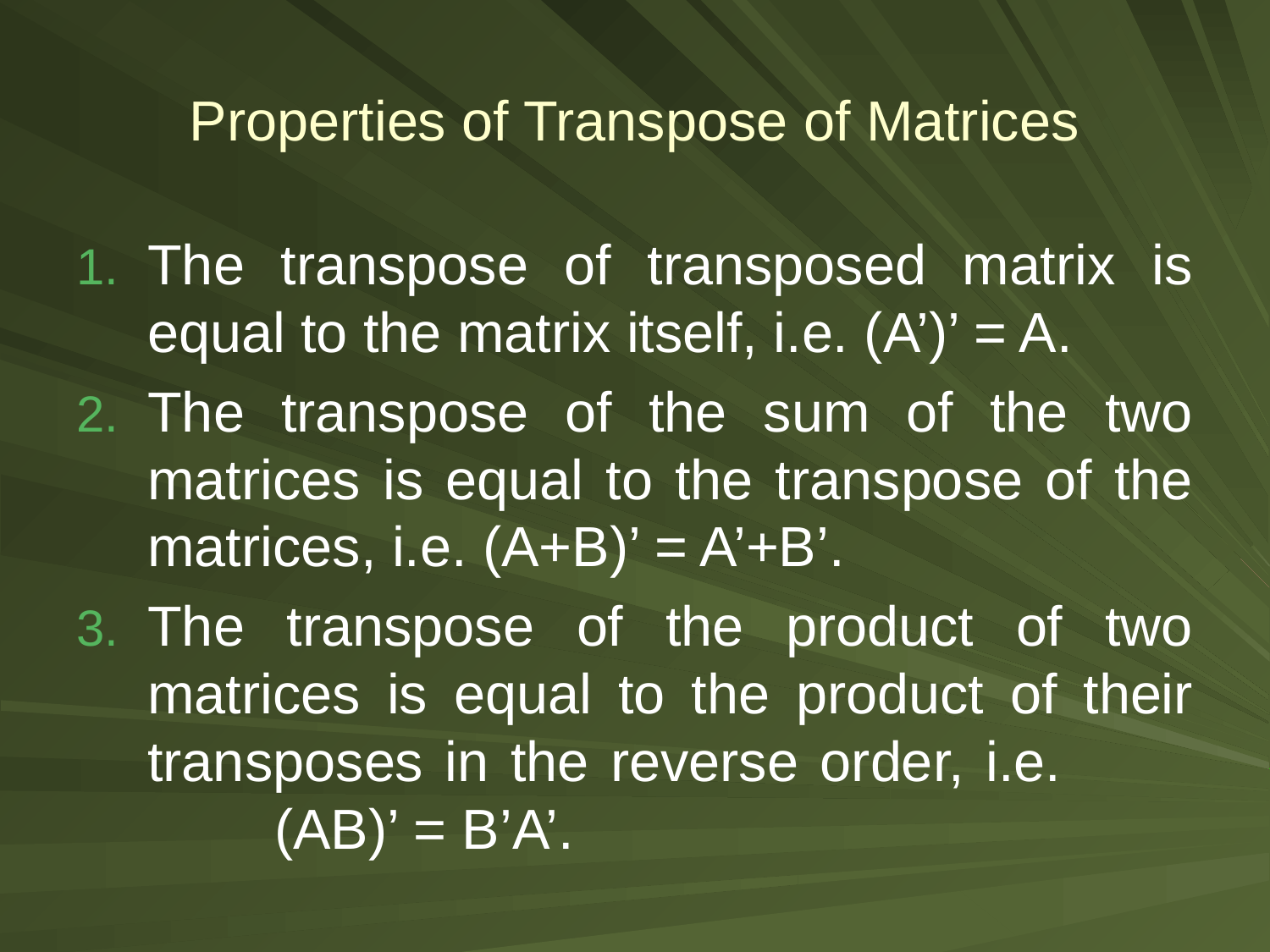

# Properties of Transpose of Matrices
The transpose of transposed matrix is equal to the matrix itself, i.e. (A’)’ = A.
The transpose of the sum of the two matrices is equal to the transpose of the matrices, i.e. (A+B)’ = A’+B’.
The transpose of the product of two matrices is equal to the product of their transposes in the reverse order, i.e.			(AB)’ = B’A’.